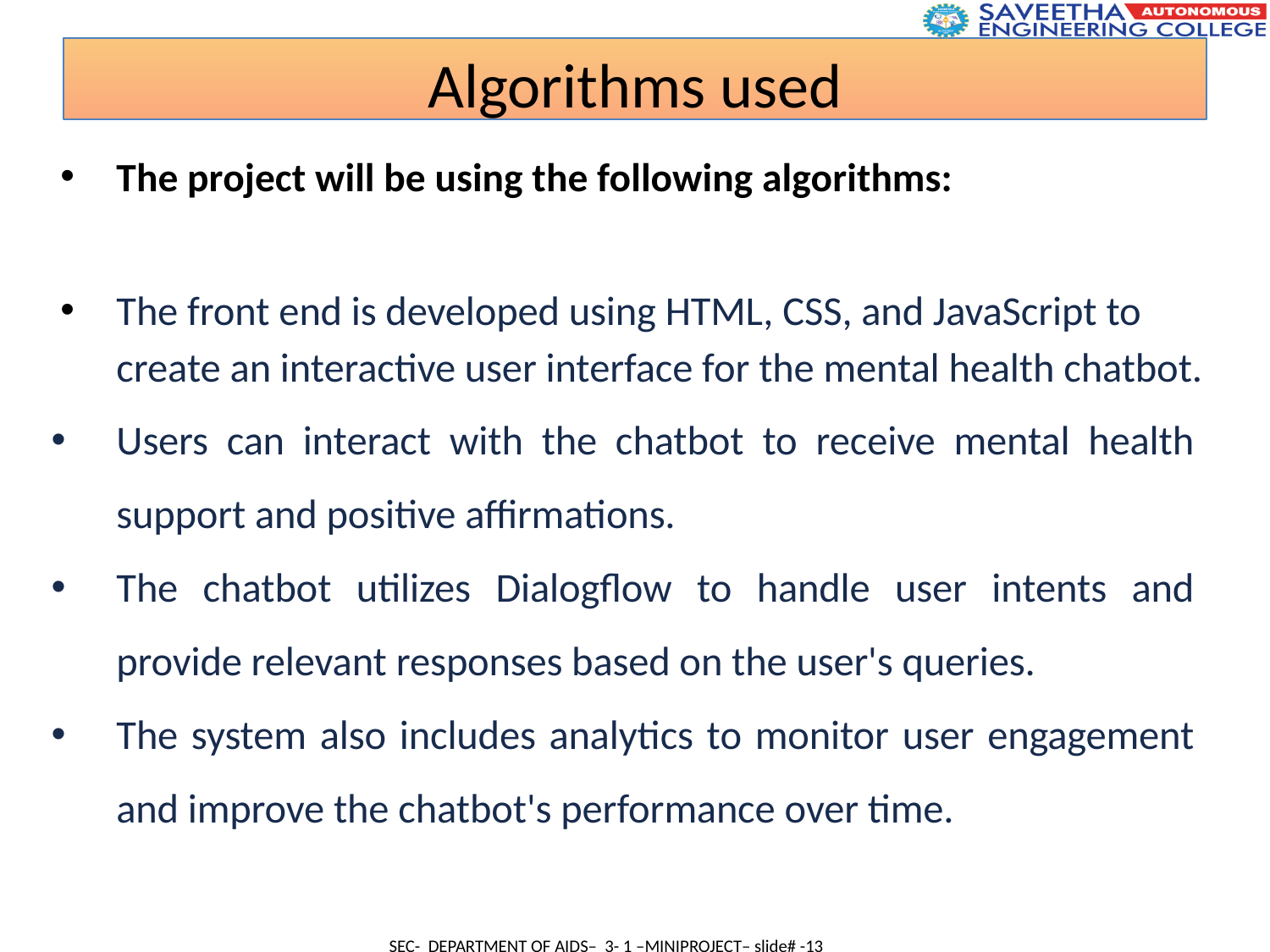

Algorithms used
The project will be using the following algorithms:

The front end is developed using HTML, CSS, and JavaScript to create an interactive user interface for the mental health chatbot.
Users can interact with the chatbot to receive mental health support and positive affirmations.
The chatbot utilizes Dialogflow to handle user intents and provide relevant responses based on the user's queries.
The system also includes analytics to monitor user engagement and improve the chatbot's performance over time.